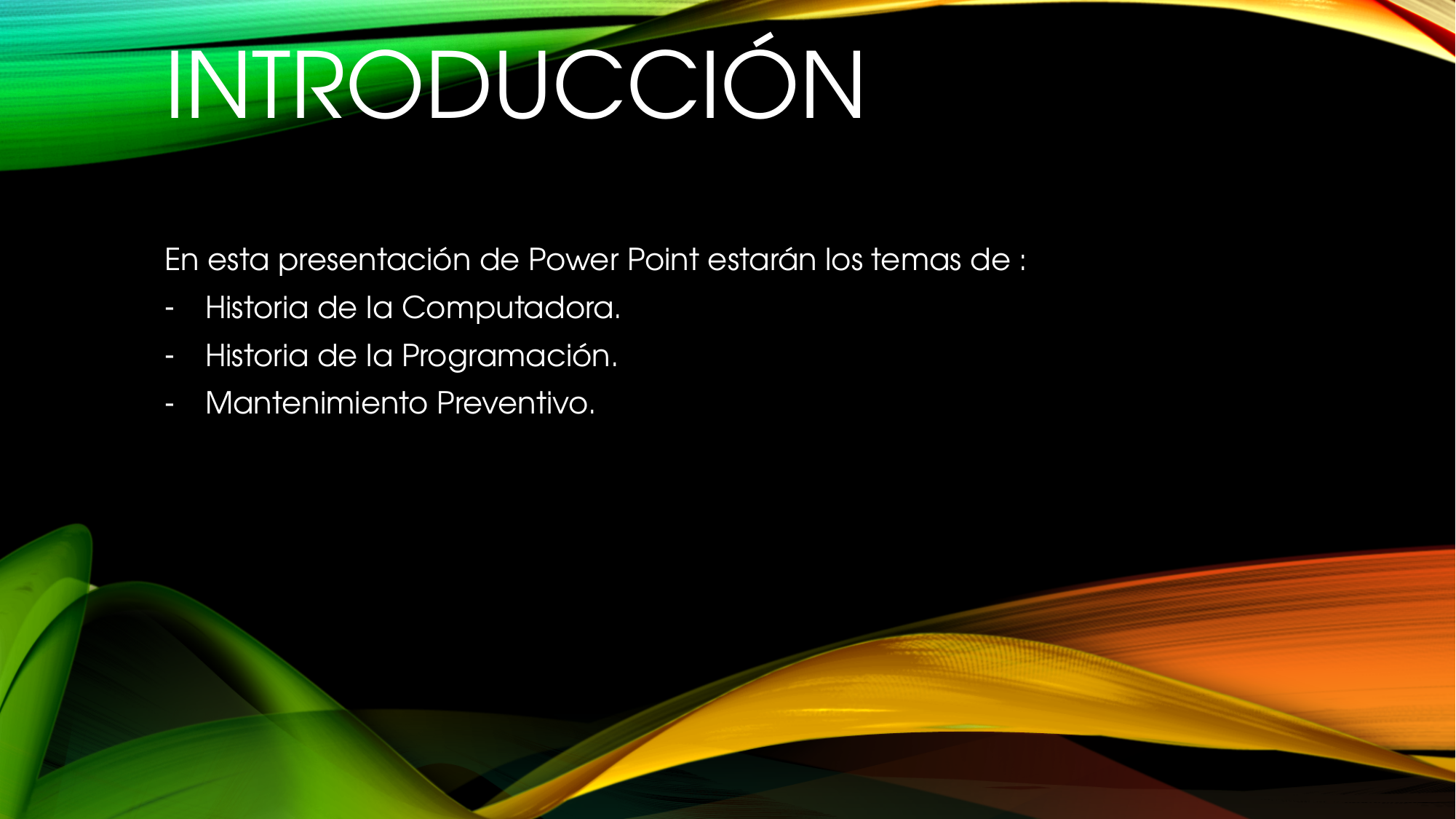

# Introducción
En esta presentación de Power Point estarán los temas de :
Historia de la Computadora.
Historia de la Programación.
Mantenimiento Preventivo.